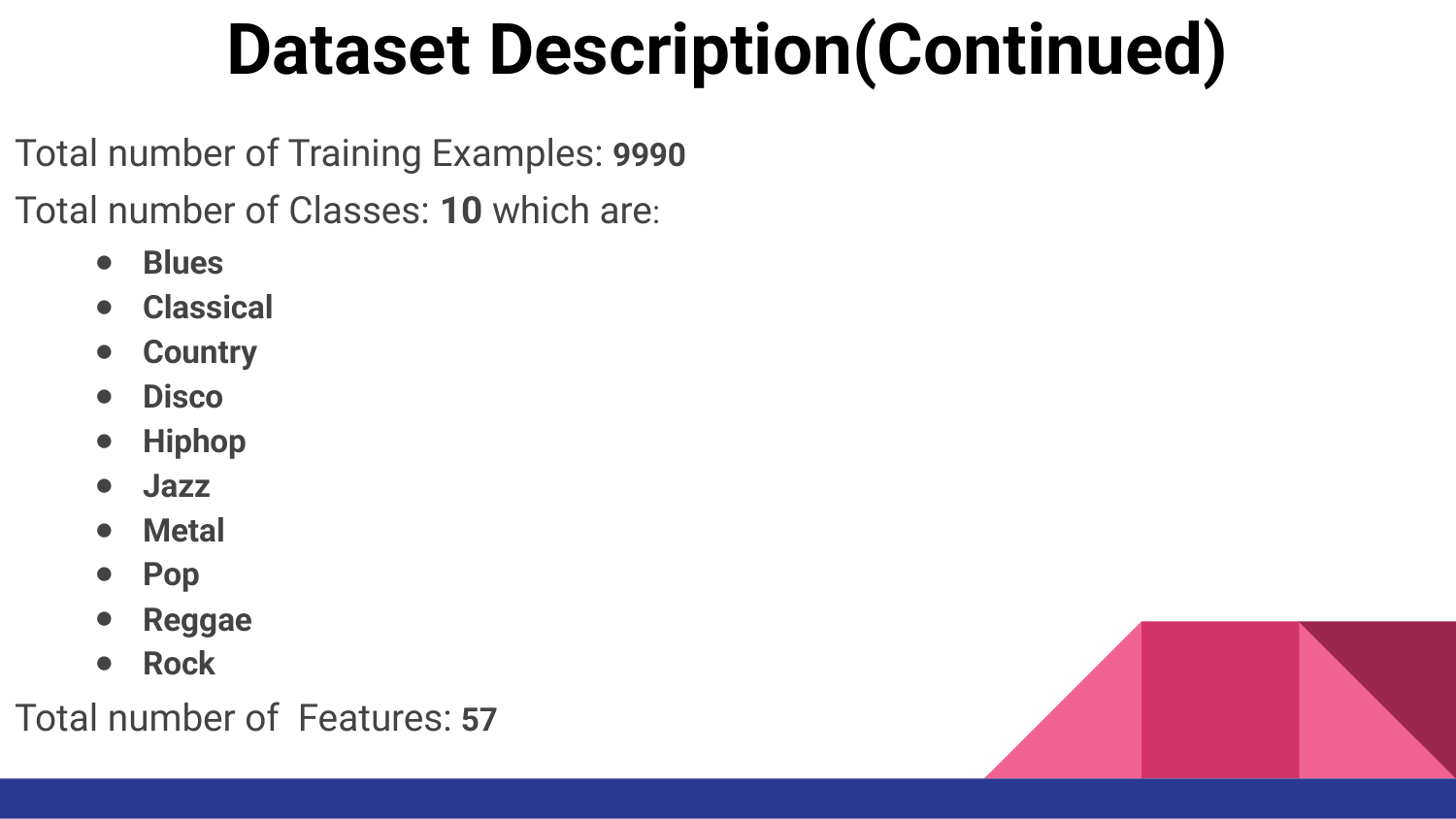

# Dataset Description(Continued)
Total number of Training Examples: 9990
Total number of Classes: 10 which are:
Blues
Classical
Country
Disco
Hiphop
Jazz
Metal
Pop
Reggae
Rock
Total number of  Features: 57